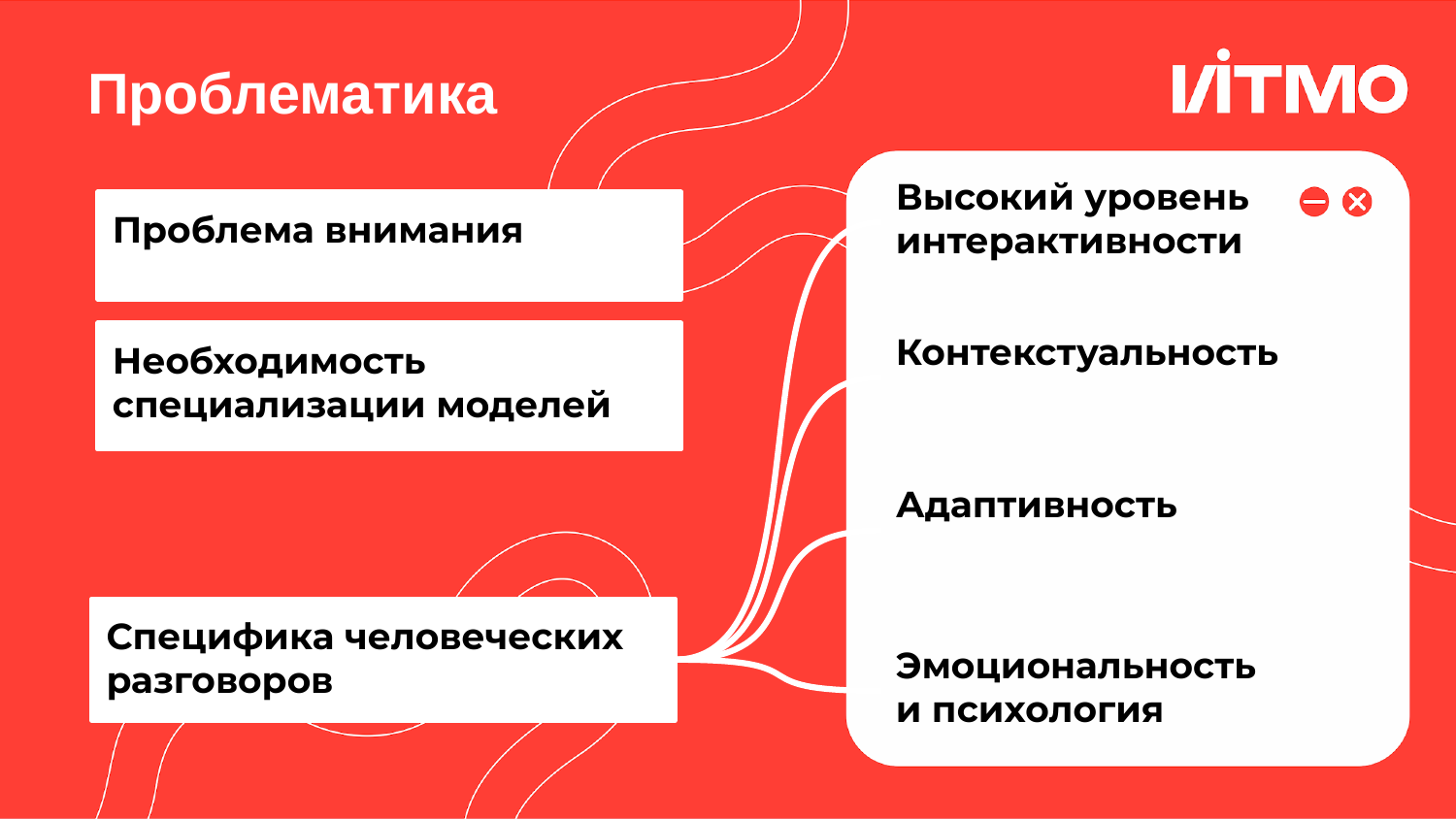

# Проблематика
Высокий уровень интерактивности
Проблема внимания
Контекстуальность
Необходимость специализации моделей
Адаптивность
Специфика человеческих разговоров
Эмоциональность и психология